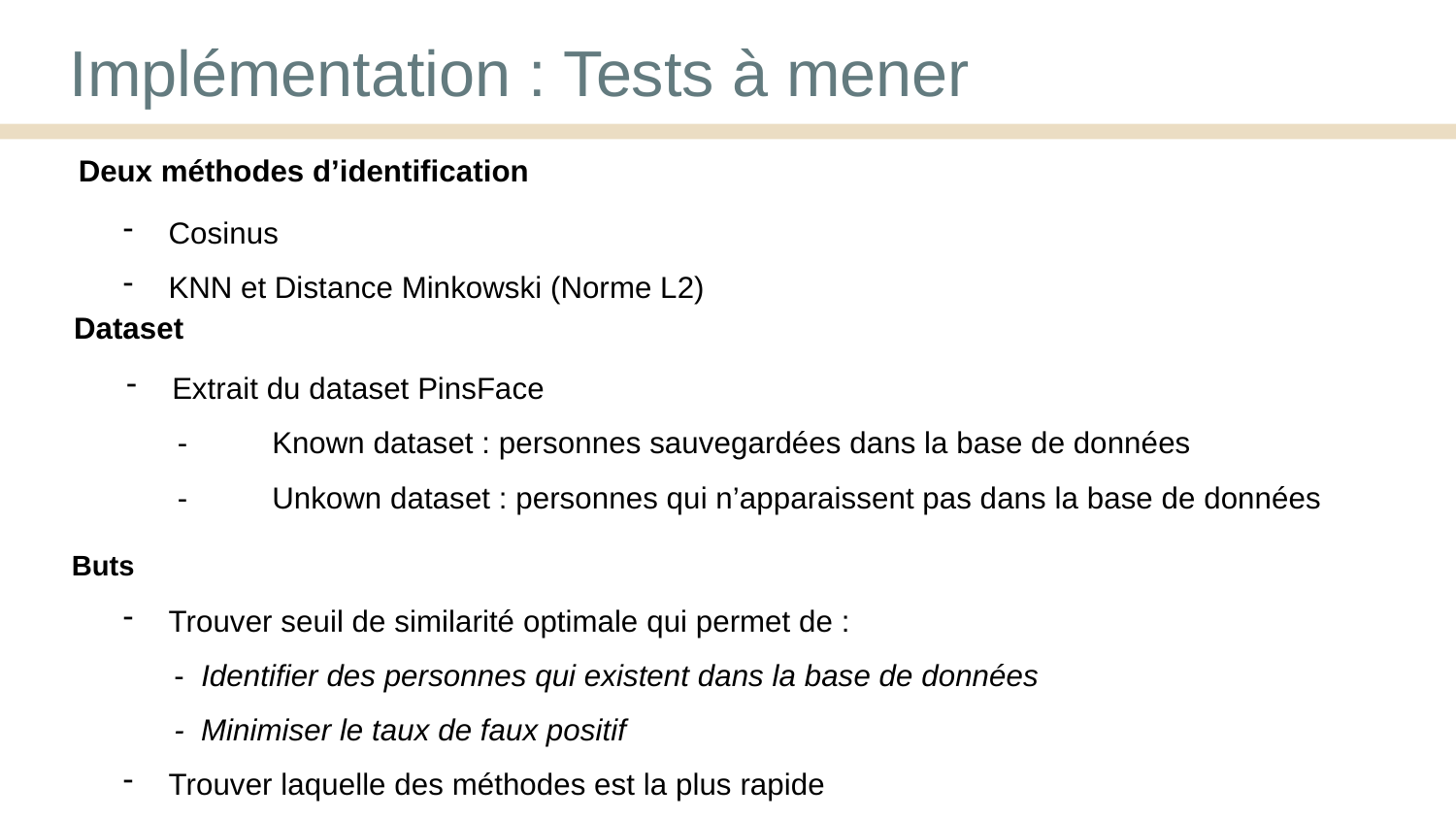

# Implémentation : Tests à mener
Deux méthodes d’identification
Cosinus
KNN et Distance Minkowski (Norme L2)
Dataset
Extrait du dataset PinsFace
      - 	Known dataset : personnes sauvegardées dans la base de données
      - 	Unkown dataset : personnes qui n’apparaissent pas dans la base de données
Buts
Trouver seuil de similarité optimale qui permet de :
      -  Identifier des personnes qui existent dans la base de données
      -  Minimiser le taux de faux positif
Trouver laquelle des méthodes est la plus rapide